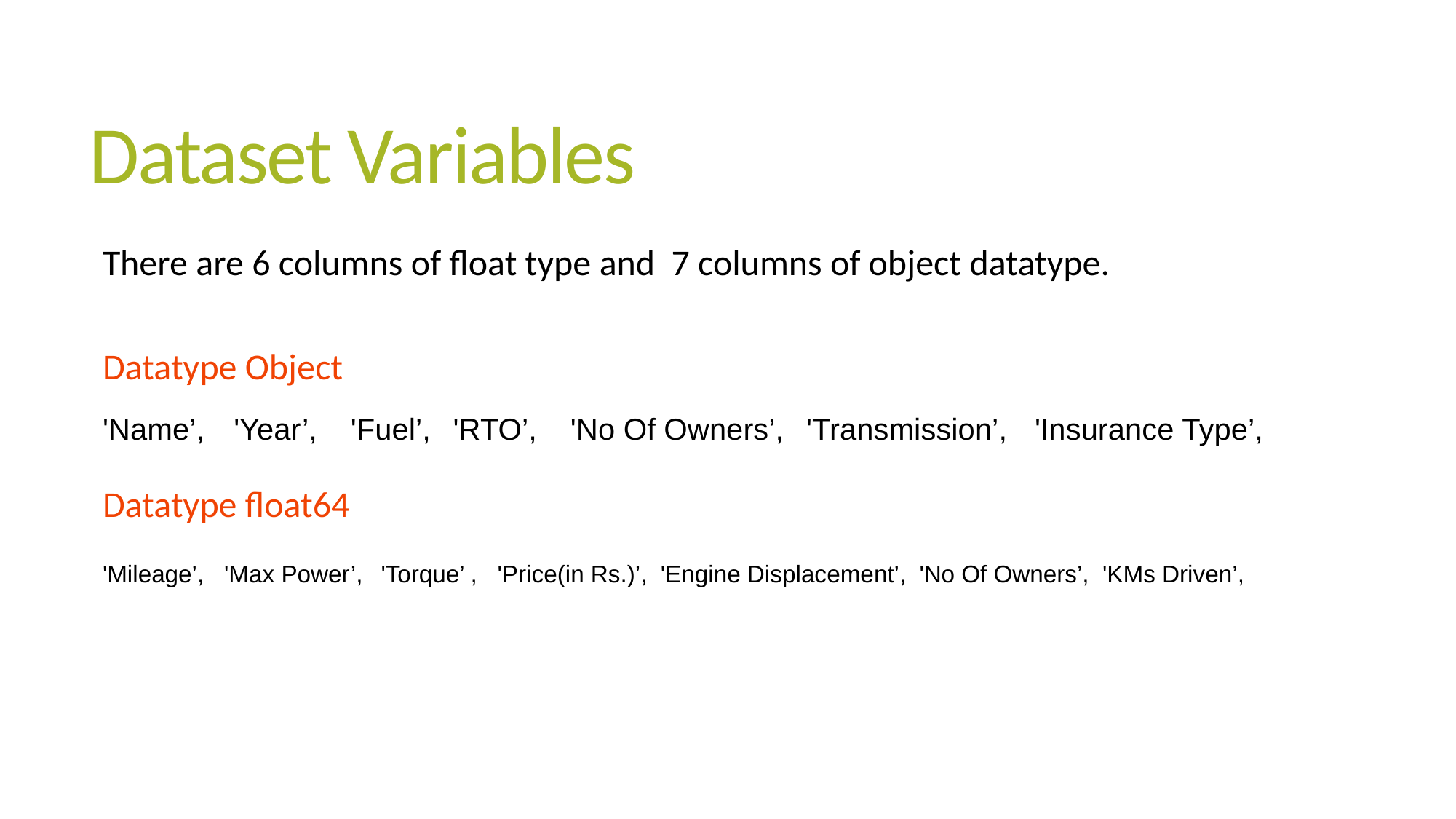

# Dataset Variables
There are 6 columns of float type and  7 columns of object datatype.

Datatype Object
'Name’,    'Year’,    'Fuel’,   'RTO’,    'No Of Owners’,   'Transmission’,    'Insurance Type’,
Datatype float64
'Mileage’,   'Max Power’,   'Torque’ ,   'Price(in Rs.)’,  'Engine Displacement’,  'No Of Owners’,  'KMs Driven’,